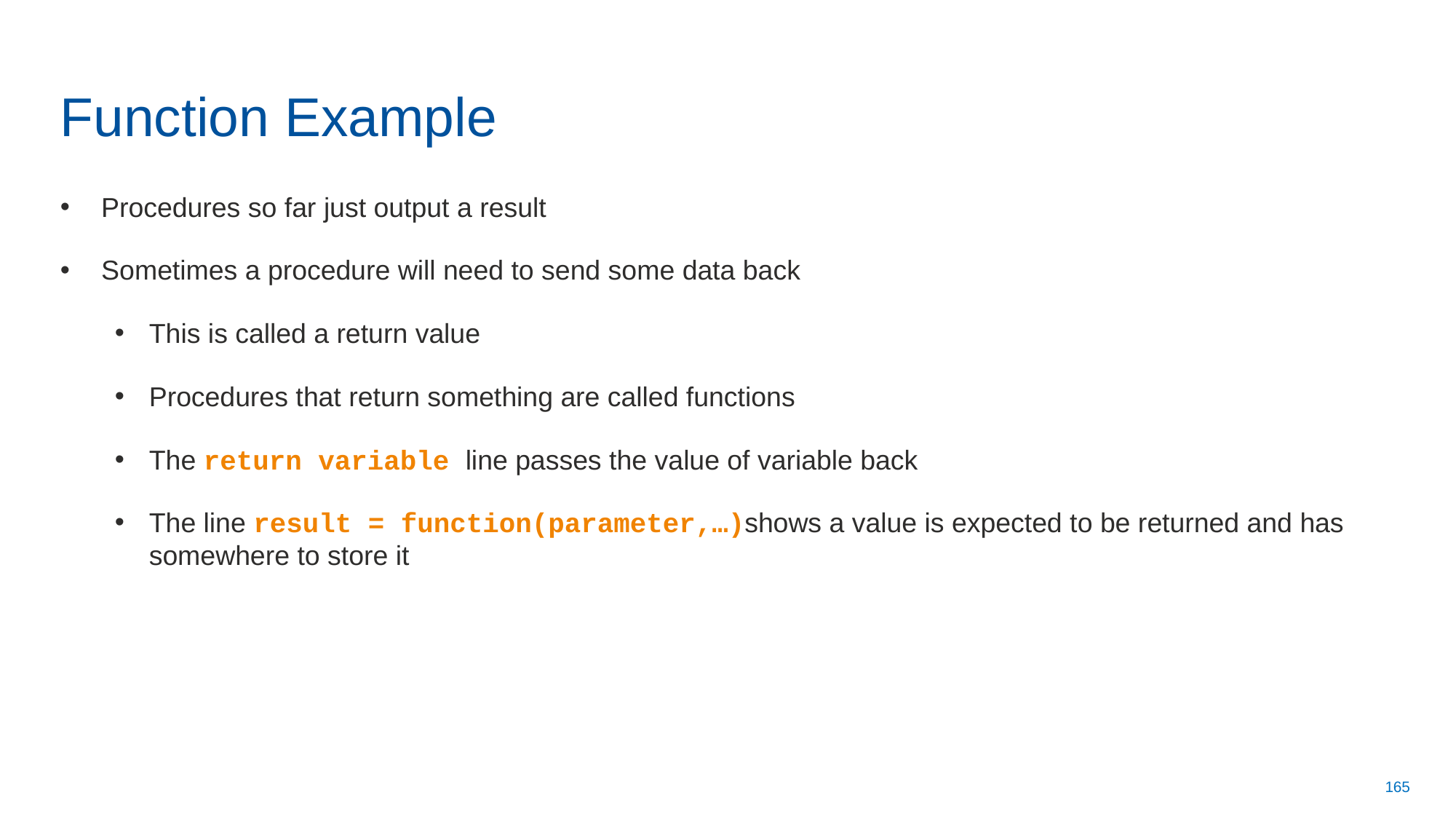

# Function Example
Procedures so far just output a result
Sometimes a procedure will need to send some data back
This is called a return value
Procedures that return something are called functions
The return variable line passes the value of variable back
The line result = function(parameter,…)shows a value is expected to be returned and has somewhere to store it